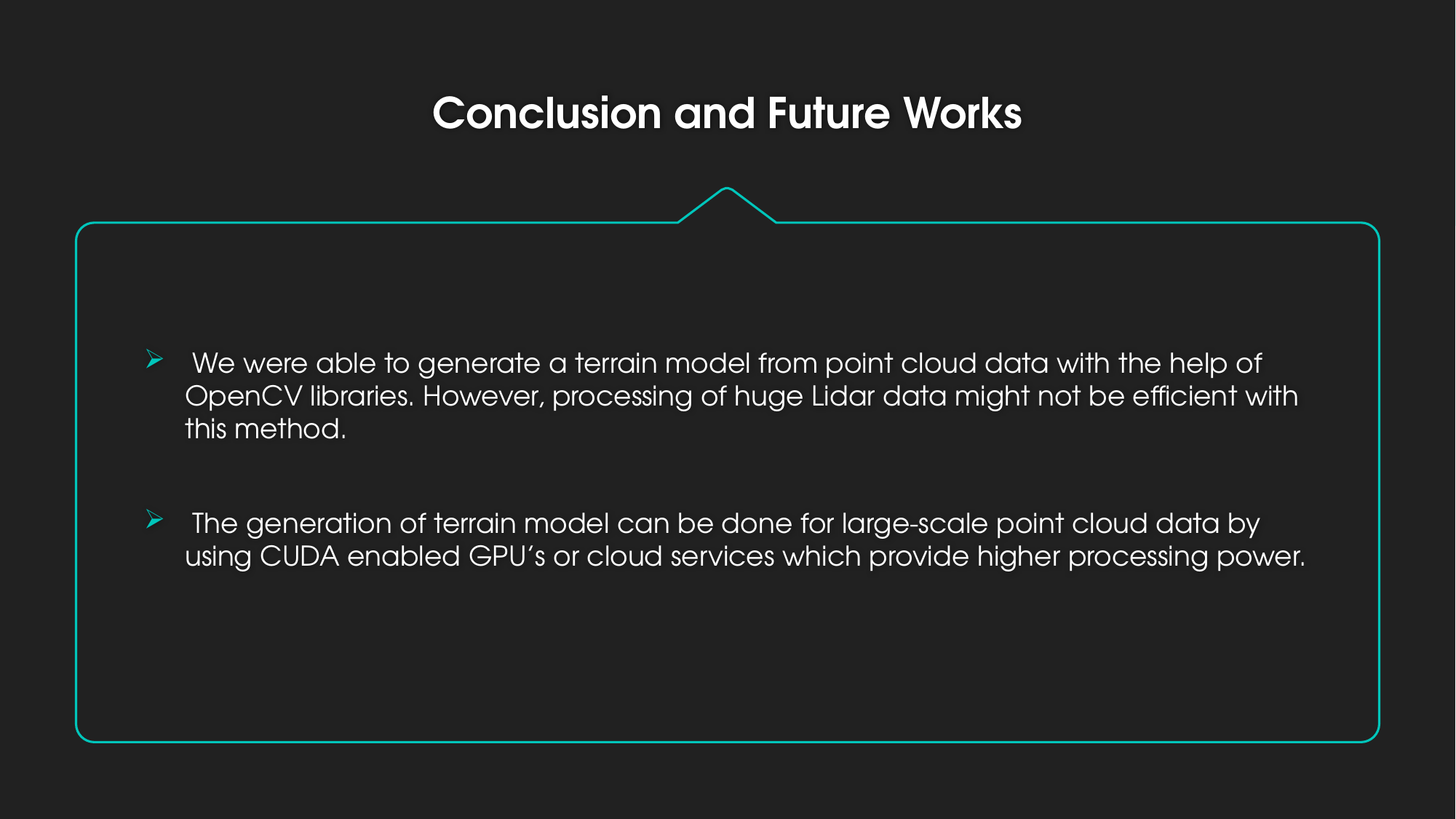

# Conclusion and Future Works

 We were able to generate a terrain model from point cloud data with the help of OpenCV libraries. However, processing of huge Lidar data might not be efficient with this method.

 The generation of terrain model can be done for large-scale point cloud data by using CUDA enabled GPU’s or cloud services which provide higher processing power.